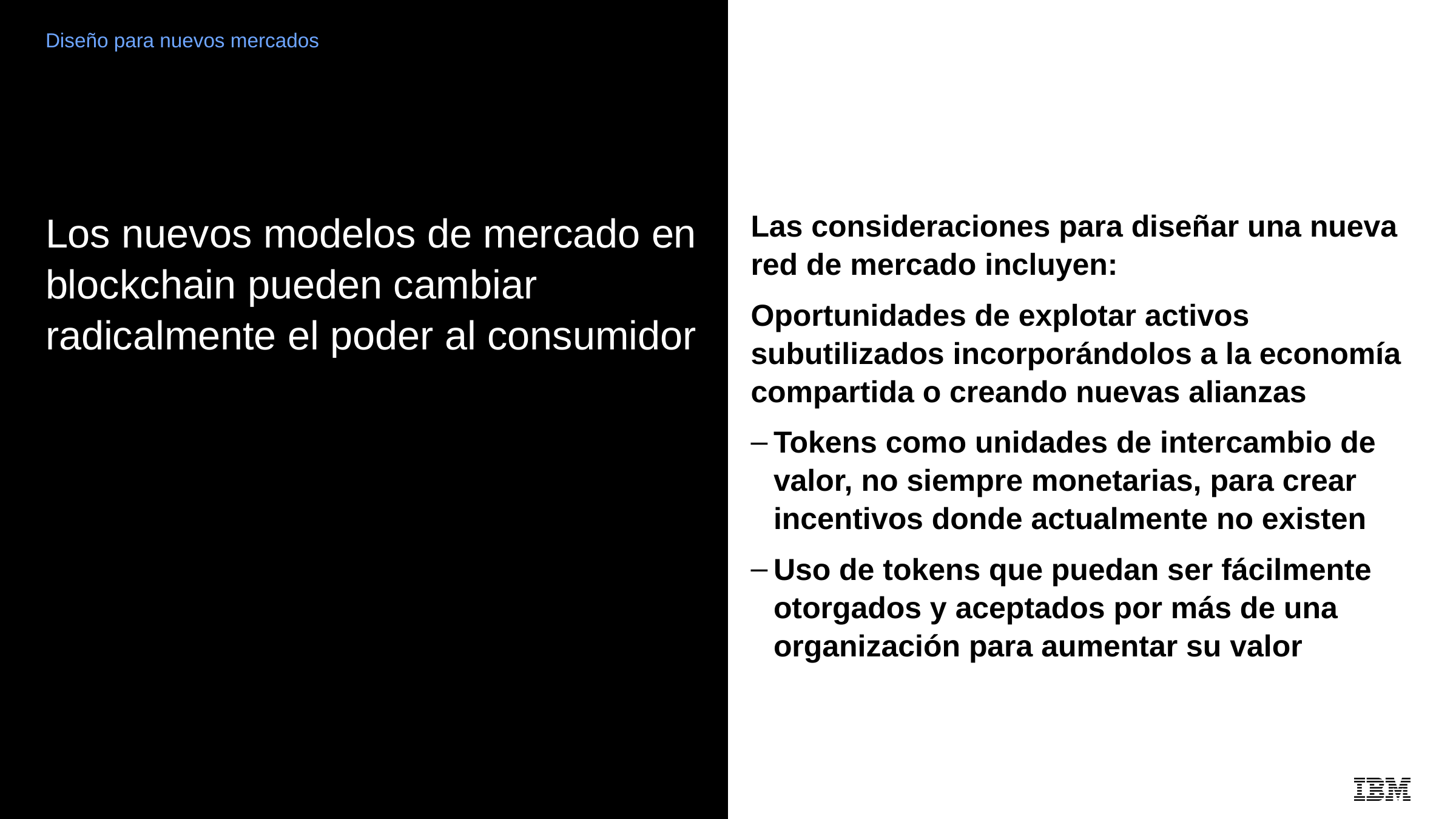

Diseño para nuevos mercados

Los nuevos modelos de mercado en blockchain pueden cambiar radicalmente el poder al consumidor

Las consideraciones para diseñar una nueva red de mercado incluyen:
Oportunidades de explotar activos subutilizados incorporándolos a la economía compartida o creando nuevas alianzas
Tokens como unidades de intercambio de valor, no siempre monetarias, para crear incentivos donde actualmente no existen
Uso de tokens que puedan ser fácilmente otorgados y aceptados por más de una organización para aumentar su valor